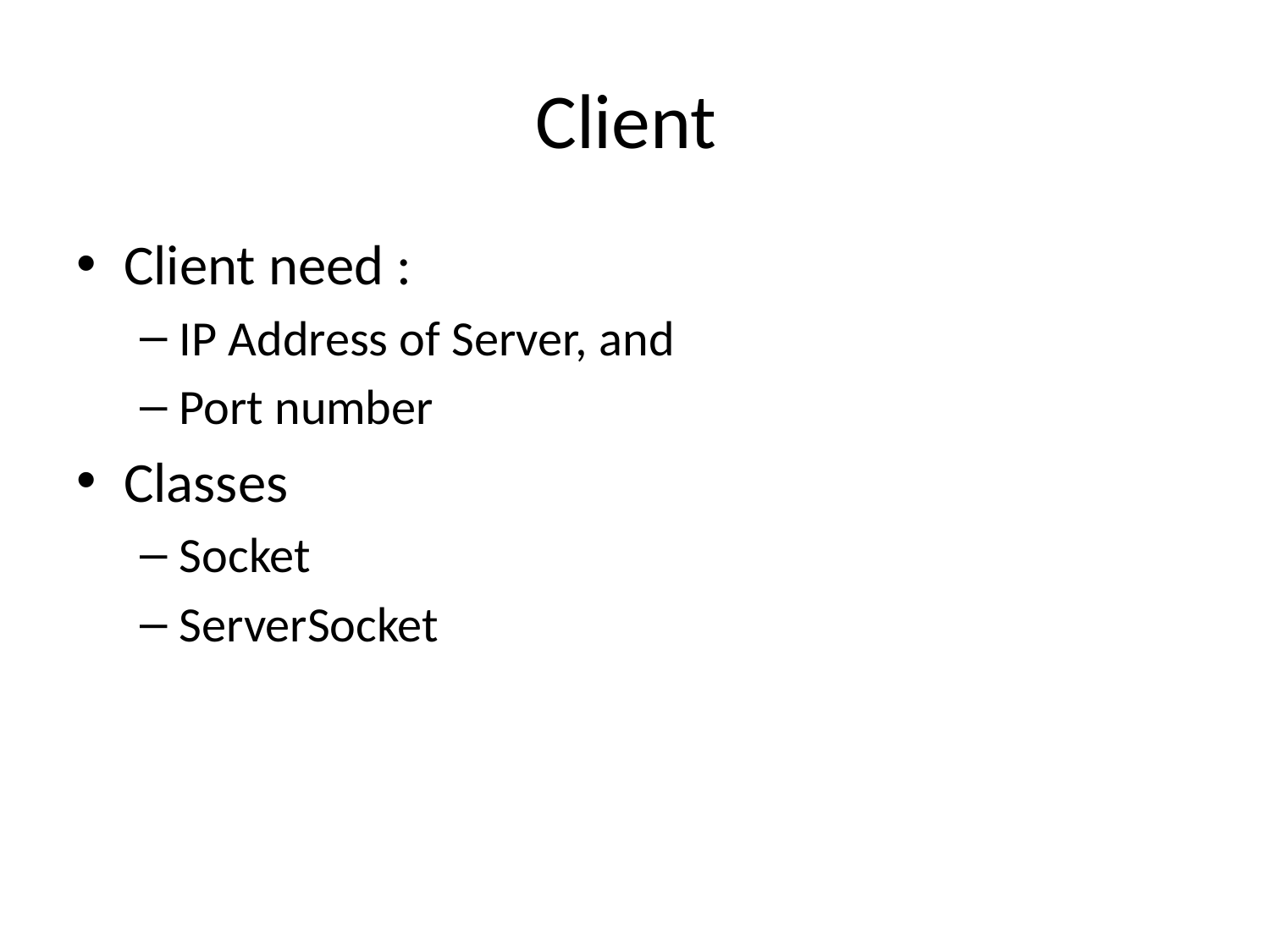

# Client
Client need :
IP Address of Server, and
Port number
Classes
Socket
ServerSocket